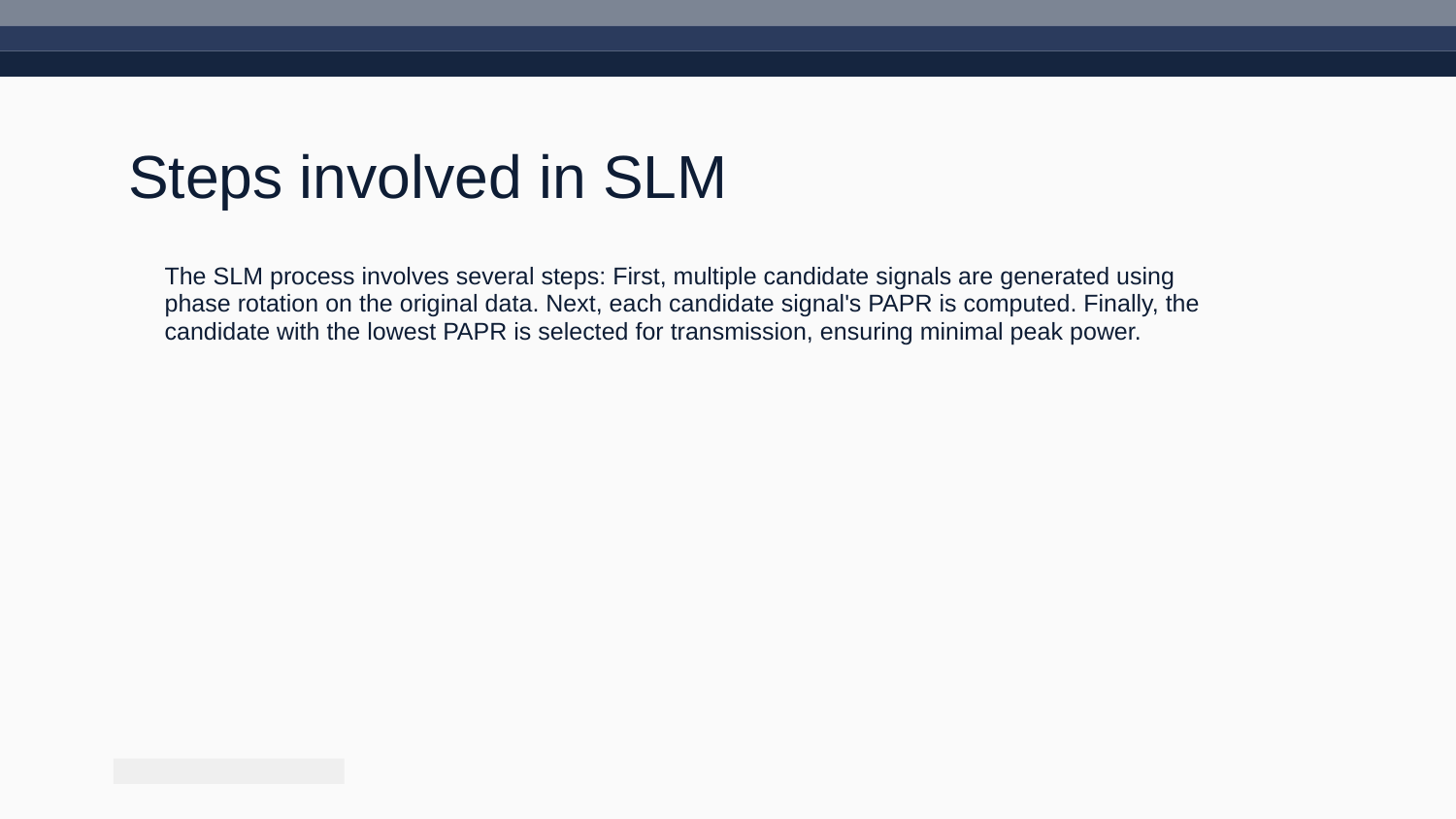

# Steps involved in SLM
The SLM process involves several steps: First, multiple candidate signals are generated using phase rotation on the original data. Next, each candidate signal's PAPR is computed. Finally, the candidate with the lowest PAPR is selected for transmission, ensuring minimal peak power.